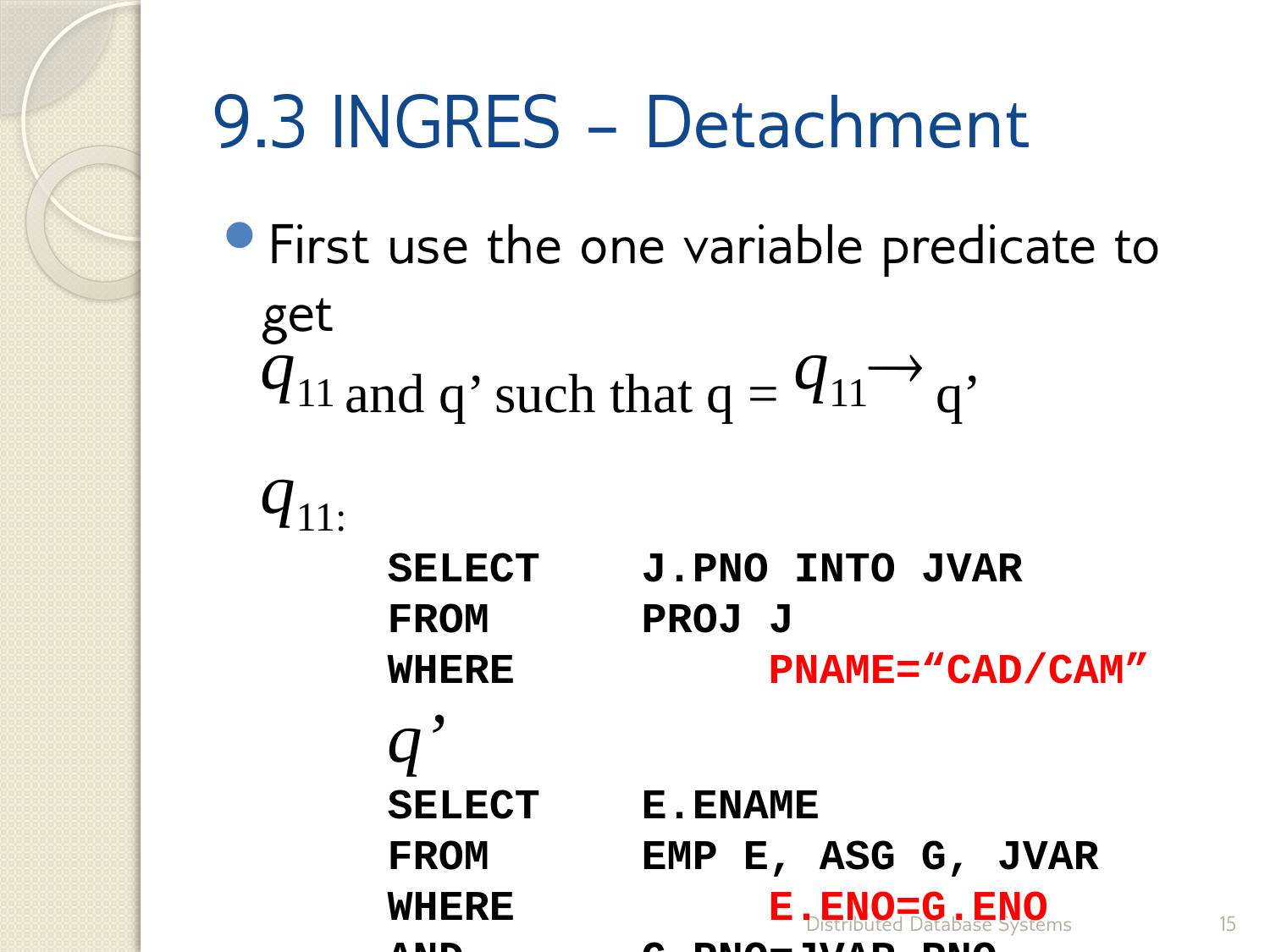

# 9.3 INGRES – Detachment
First use the one variable predicate to get

q11 and q’ such that q = q11→ q’

q11:
SELECT	J.PNO INTO JVAR
FROM		PROJ J
WHERE		PNAME=“CAD/CAM”
q’
SELECT	E.ENAME
FROM		EMP E, ASG G, JVAR
WHERE		E.ENO=G.ENO
AND		G.PNO=JVAR.PNO

Distributed Database Systems
15